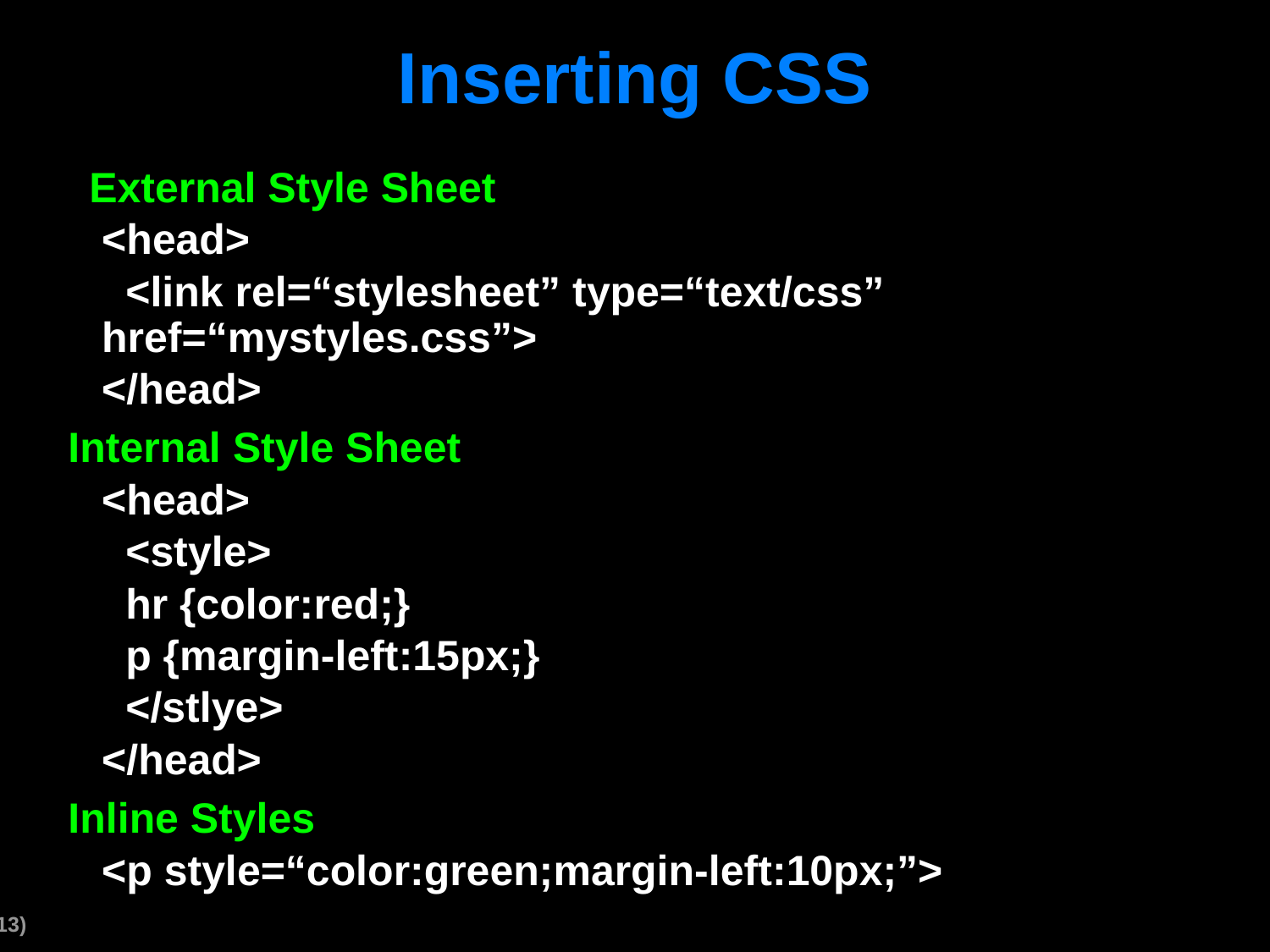

# Inserting CSS
External Style Sheet
<head>
  <link rel=“stylesheet” type=“text/css” href=“mystyles.css”>
</head>
Internal Style Sheet
<head>
  <style>
  hr {color:red;}
  p {margin-left:15px;}
  </stlye>
</head>
Inline Styles
<p style=“color:green;margin-left:10px;”>